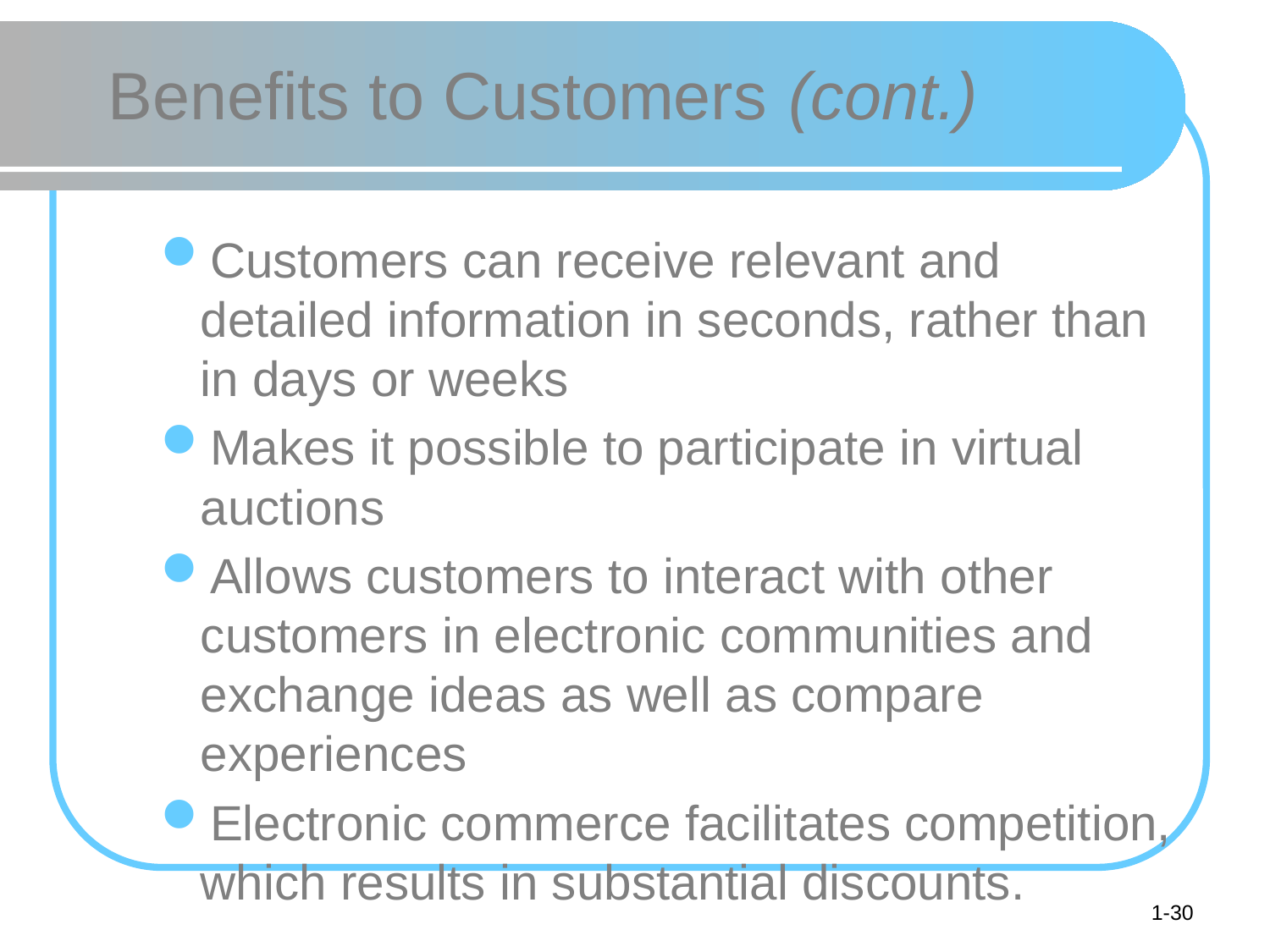

# Benefits to Customers (cont.)
Customers can receive relevant and detailed information in seconds, rather than in days or weeks
Makes it possible to participate in virtual auctions
Allows customers to interact with other customers in electronic communities and exchange ideas as well as compare experiences
Electronic commerce facilitates competition, which results in substantial discounts.
1-30